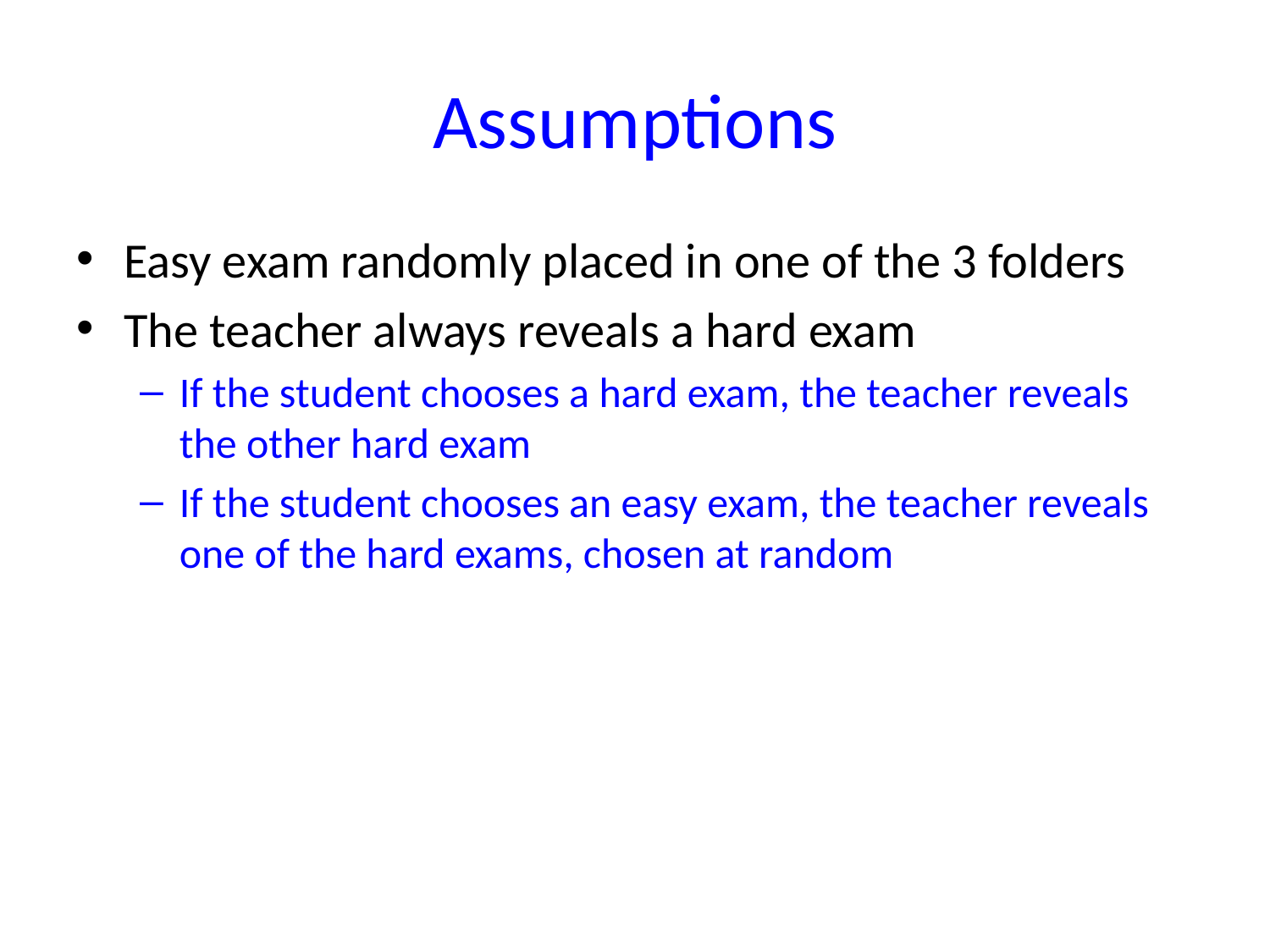

# Assumptions
Easy exam randomly placed in one of the 3 folders
The teacher always reveals a hard exam
If the student chooses a hard exam, the teacher reveals the other hard exam
If the student chooses an easy exam, the teacher reveals one of the hard exams, chosen at random